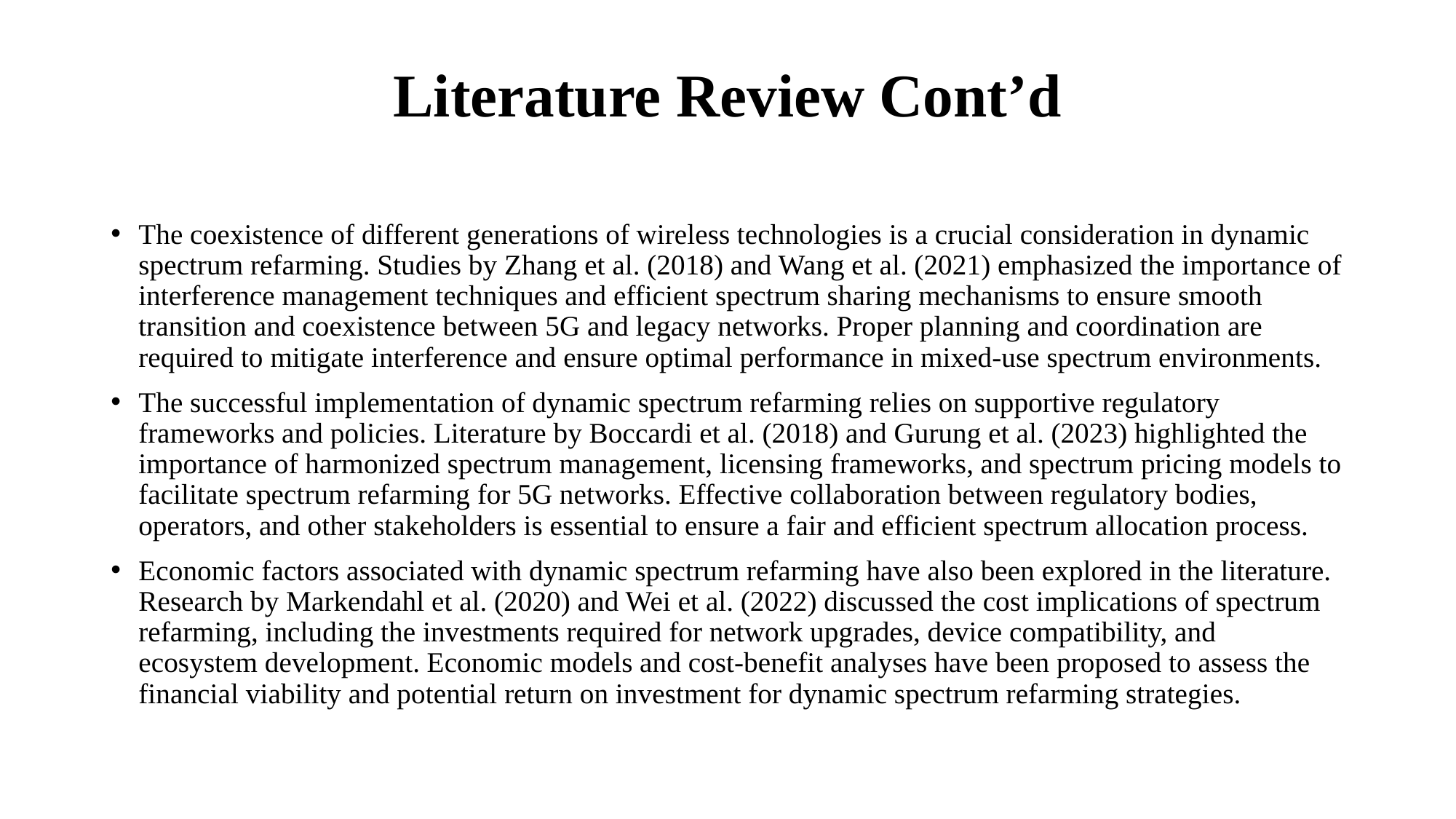

# Literature Review Cont’d

The coexistence of different generations of wireless technologies is a crucial consideration in dynamic spectrum refarming. Studies by Zhang et al. (2018) and Wang et al. (2021) emphasized the importance of interference management techniques and efficient spectrum sharing mechanisms to ensure smooth transition and coexistence between 5G and legacy networks. Proper planning and coordination are required to mitigate interference and ensure optimal performance in mixed-use spectrum environments.
The successful implementation of dynamic spectrum refarming relies on supportive regulatory frameworks and policies. Literature by Boccardi et al. (2018) and Gurung et al. (2023) highlighted the importance of harmonized spectrum management, licensing frameworks, and spectrum pricing models to facilitate spectrum refarming for 5G networks. Effective collaboration between regulatory bodies, operators, and other stakeholders is essential to ensure a fair and efficient spectrum allocation process.
Economic factors associated with dynamic spectrum refarming have also been explored in the literature. Research by Markendahl et al. (2020) and Wei et al. (2022) discussed the cost implications of spectrum refarming, including the investments required for network upgrades, device compatibility, and ecosystem development. Economic models and cost-benefit analyses have been proposed to assess the financial viability and potential return on investment for dynamic spectrum refarming strategies.